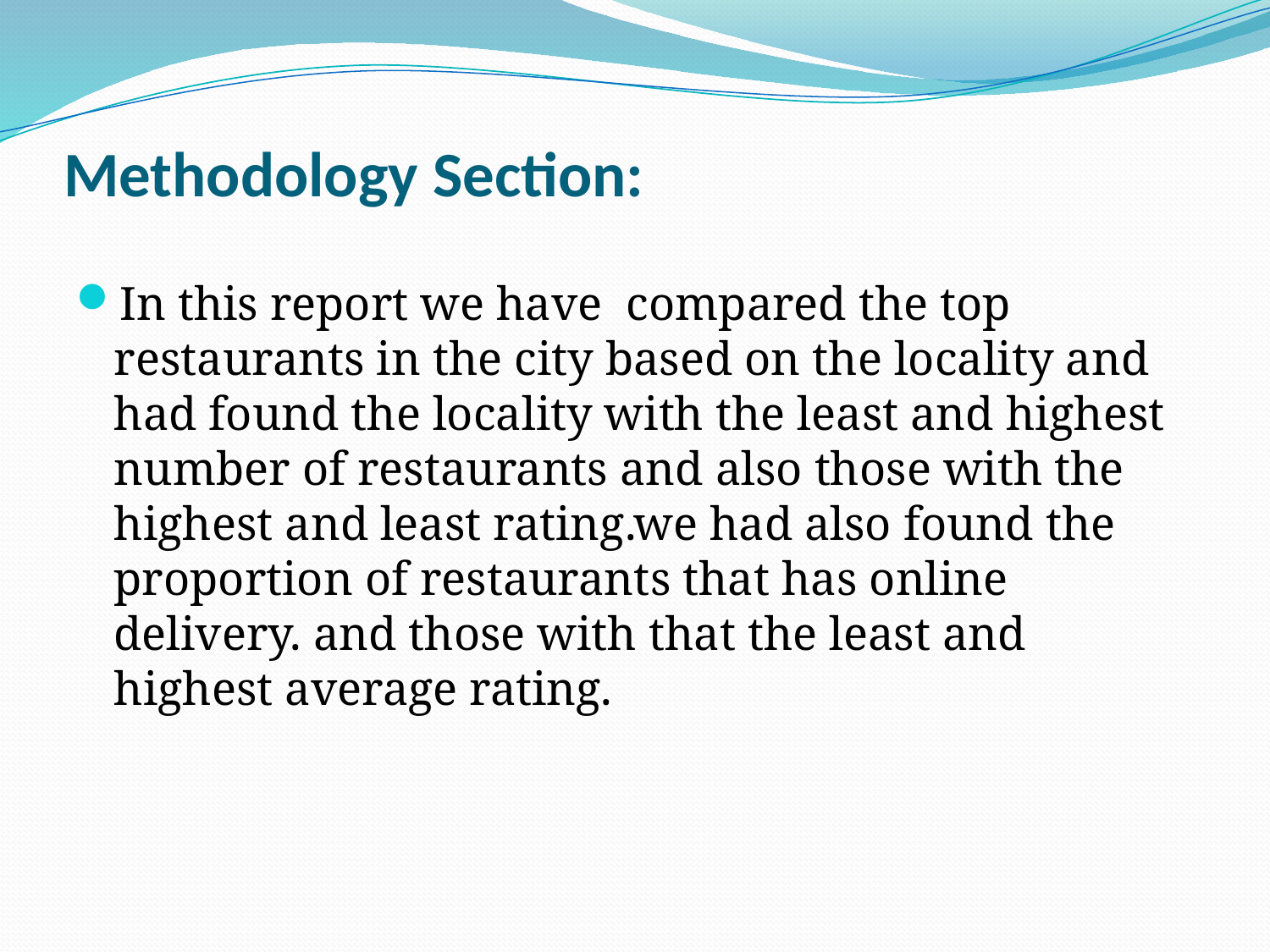

# Methodology Section:
In this report we have  compared the top restaurants in the city based on the locality and had found the locality with the least and highest number of restaurants and also those with the highest and least rating.we had also found the proportion of restaurants that has online delivery. and those with that the least and highest average rating.